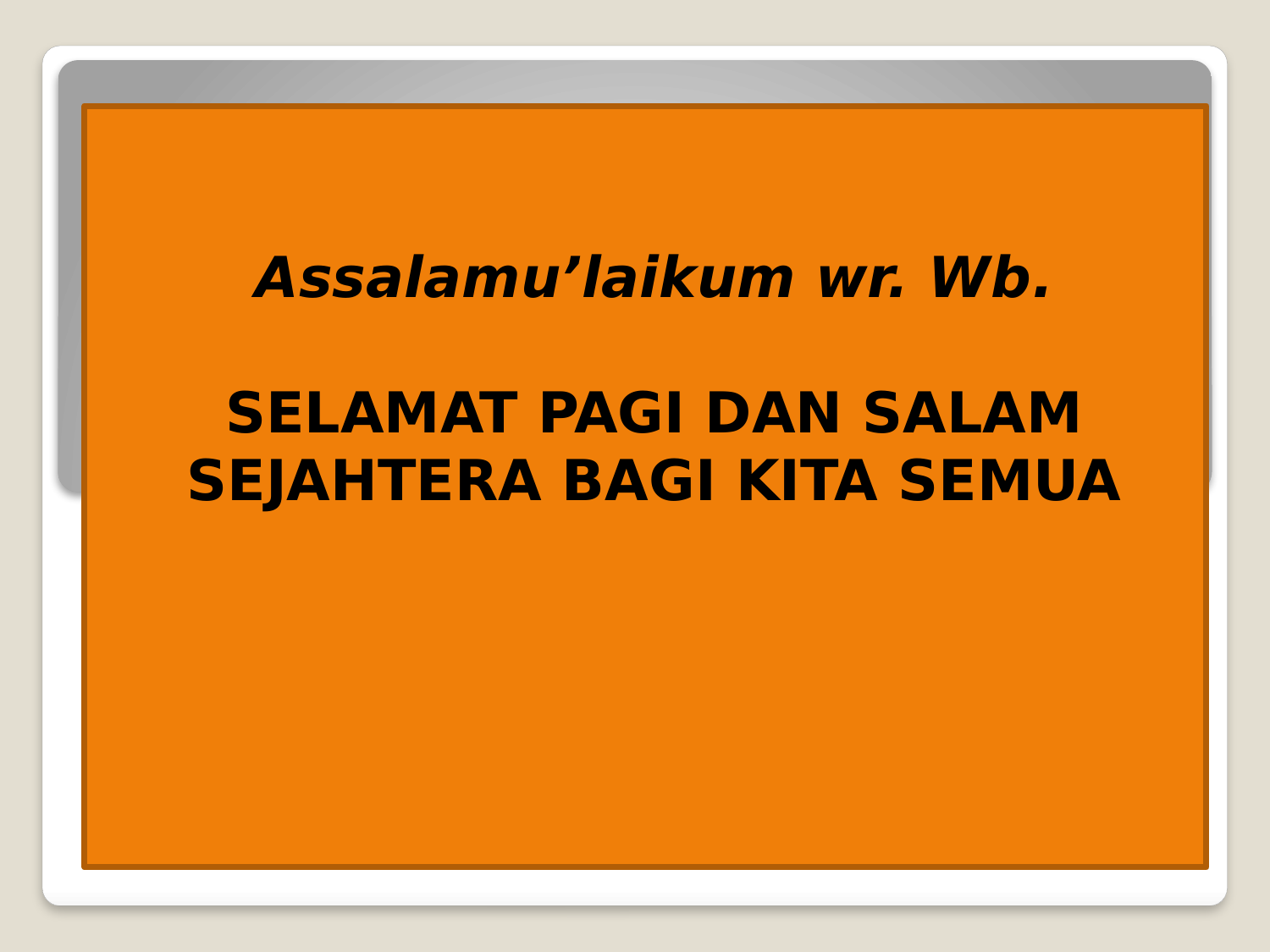

Assalamu’laikum wr. Wb.

SELAMAT PAGI DAN SALAM SEJAHTERA BAGI KITA SEMUA